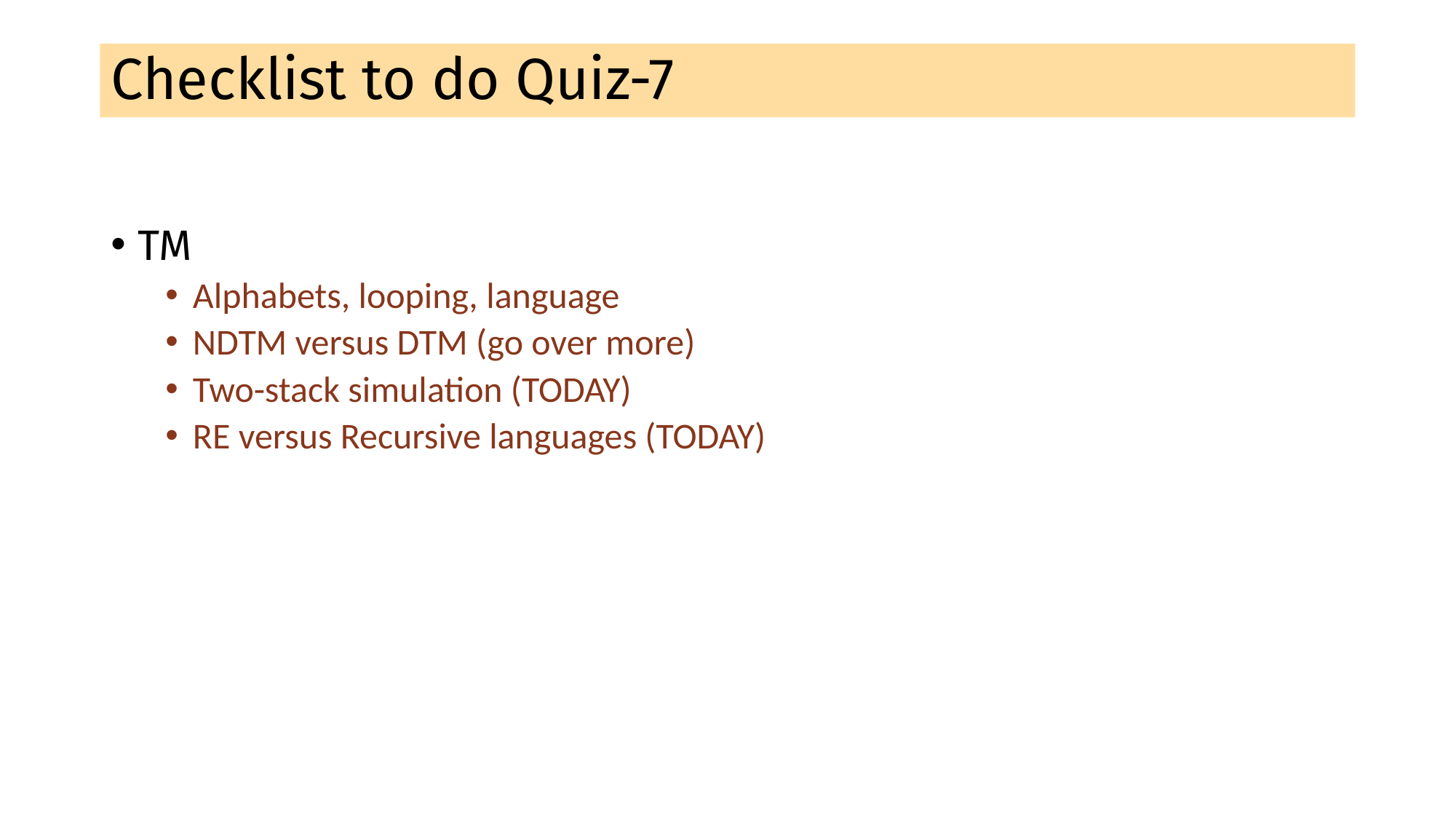

# Checklist to do Quiz-7
TM
Alphabets, looping, language
NDTM versus DTM (go over more)
Two-stack simulation (TODAY)
RE versus Recursive languages (TODAY)